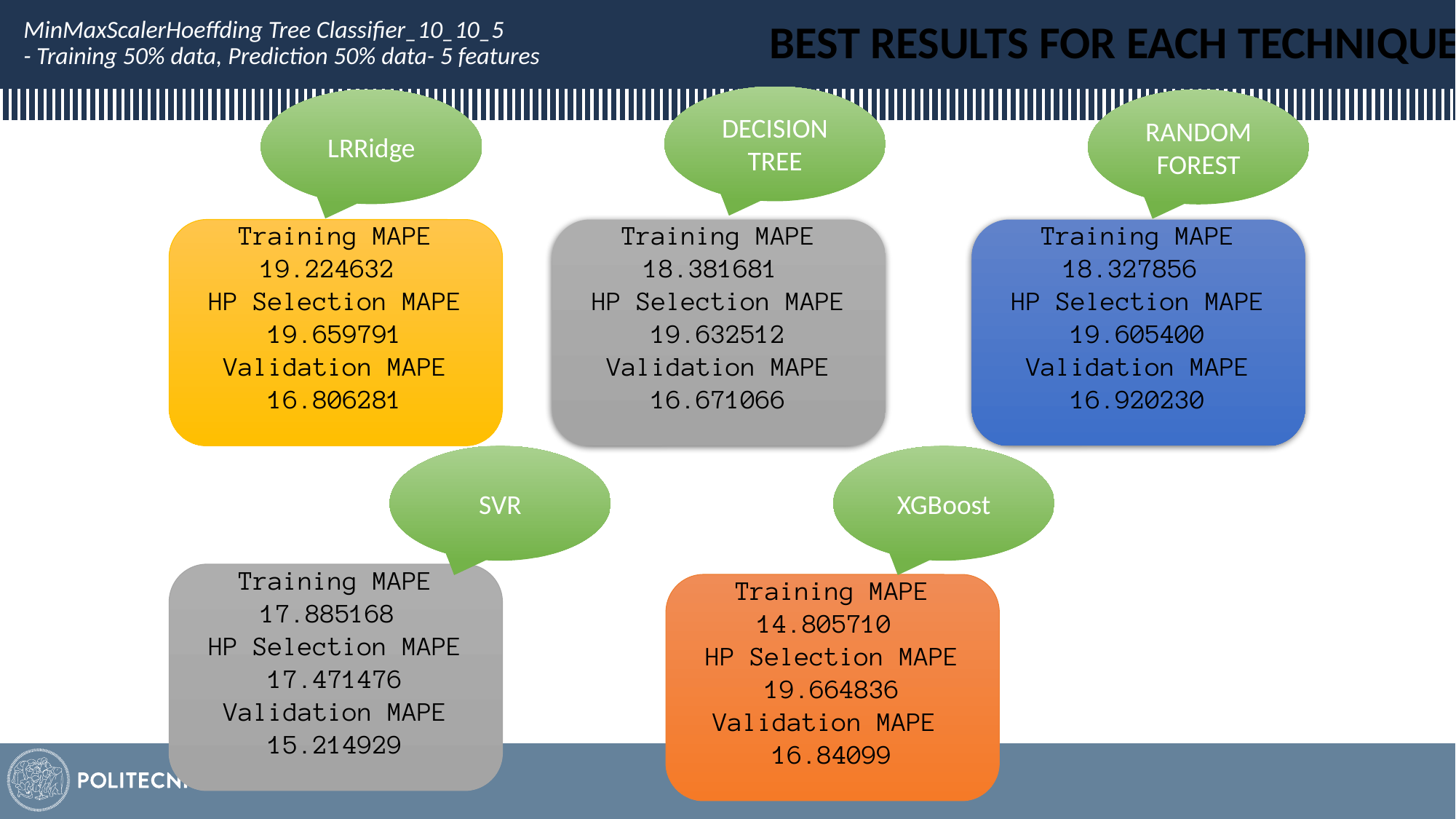

BEST RESULTS FOR EACH TECHNIQUE
# MinMaxScalerHoeffding Tree Classifier_10_10_5 - Training 50% data, Prediction 50% data- 5 features
DECISION TREE
LRRidge
RANDOM FOREST
Training MAPE 18.381681
HP Selection MAPE
19.632512
Validation MAPE 16.671066

Training MAPE 18.327856
HP Selection MAPE
19.605400
Validation MAPE 16.920230

Training MAPE 19.224632
HP Selection MAPE
19.659791
Validation MAPE 16.806281

SVR
XGBoost
Training MAPE 17.885168
HP Selection MAPE
17.471476
Validation MAPE 15.214929

Training MAPE 14.805710
HP Selection MAPE
19.664836
Validation MAPE  16.84099